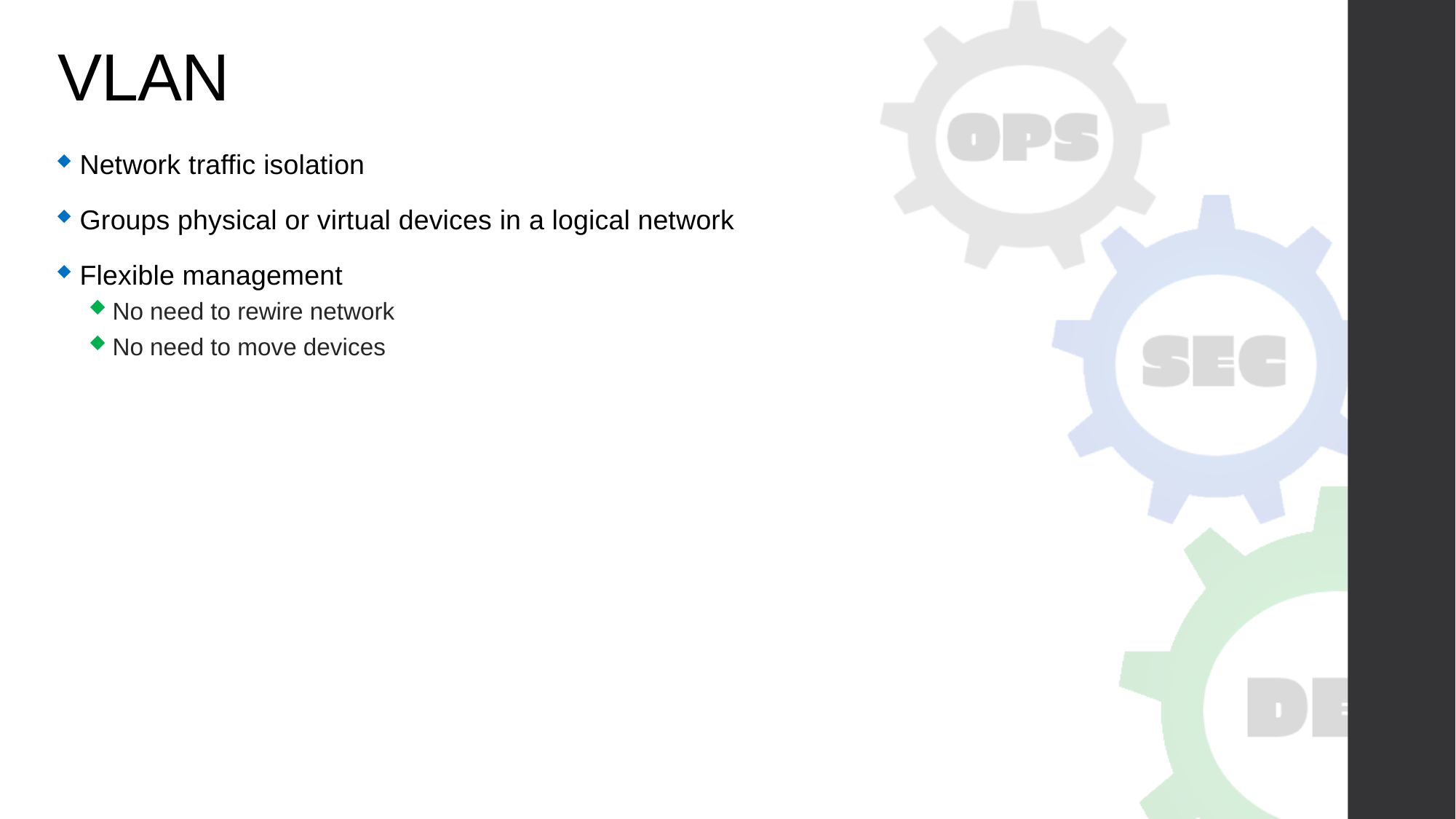

# VLAN
Network traffic isolation
Groups physical or virtual devices in a logical network
Flexible management
No need to rewire network
No need to move devices